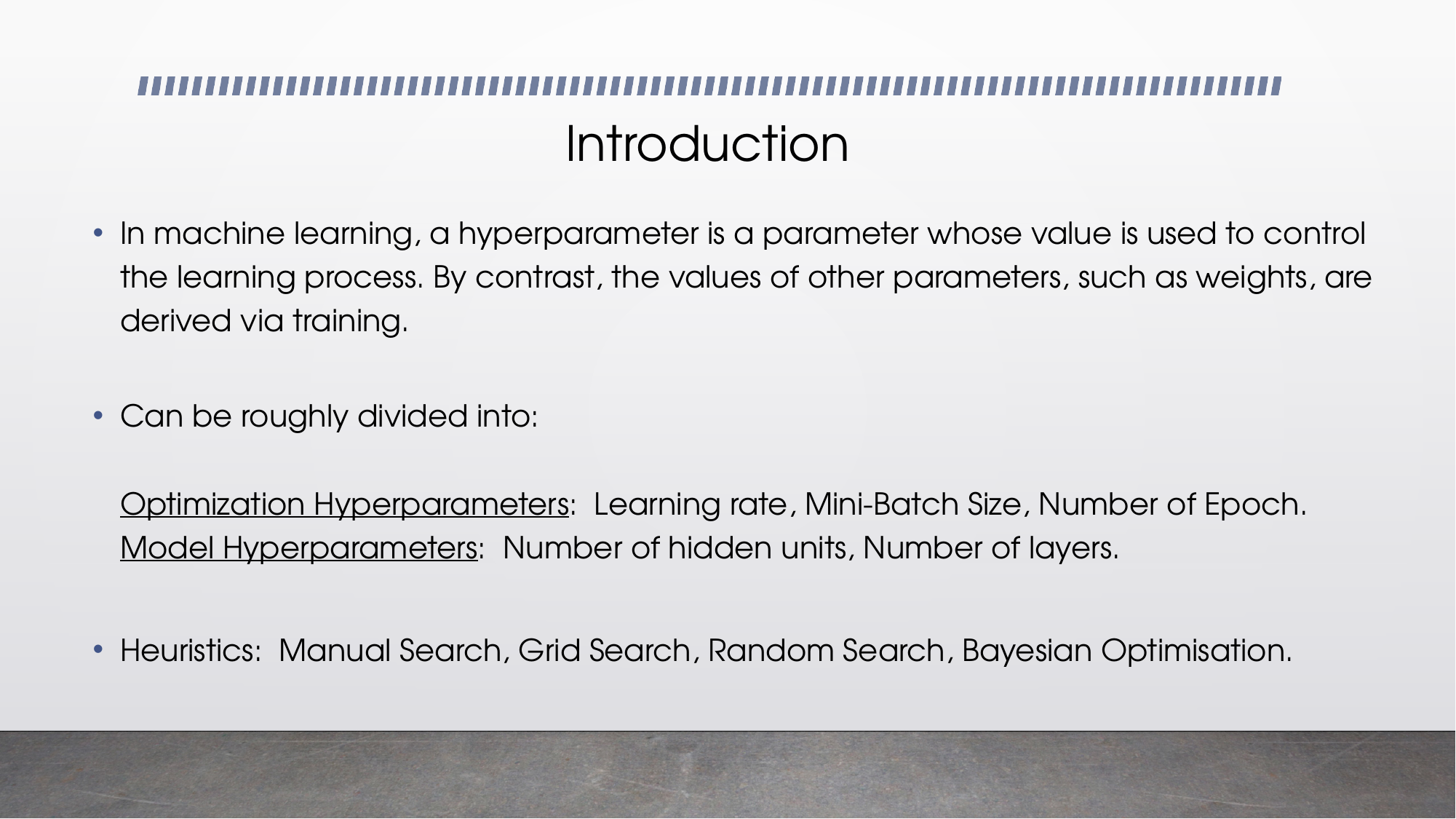

# Introduction
In machine learning, a hyperparameter is a parameter whose value is used to control the learning process. By contrast, the values of other parameters, such as weights, are derived via training.
Can be roughly divided into:
Optimization Hyperparameters:  Learning rate, Mini-Batch Size, Number of Epoch.
Model Hyperparameters:  Number of hidden units, Number of layers.
Heuristics:  Manual Search, Grid Search, Random Search, Bayesian Optimisation.